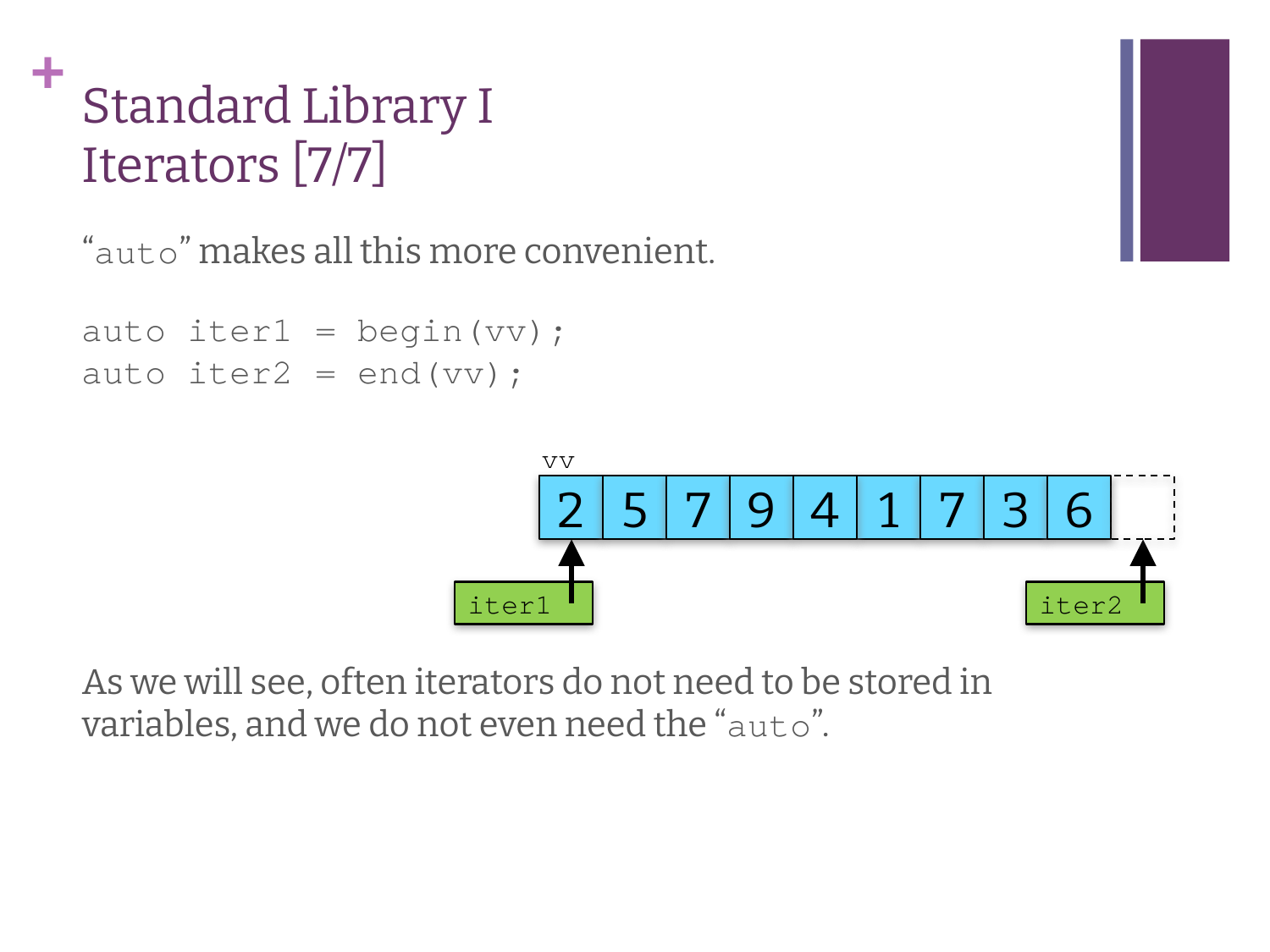

# Standard Library I Iterators [7/7]
“auto” makes all this more convenient.
auto iter1 = begin(vv);
auto iter2 = end(vv);

As we will see, often iterators do not need to be stored in variables, and we do not even need the “auto”.
vv
2
5
7
9
4
1
7
3
6

iter1
iter2